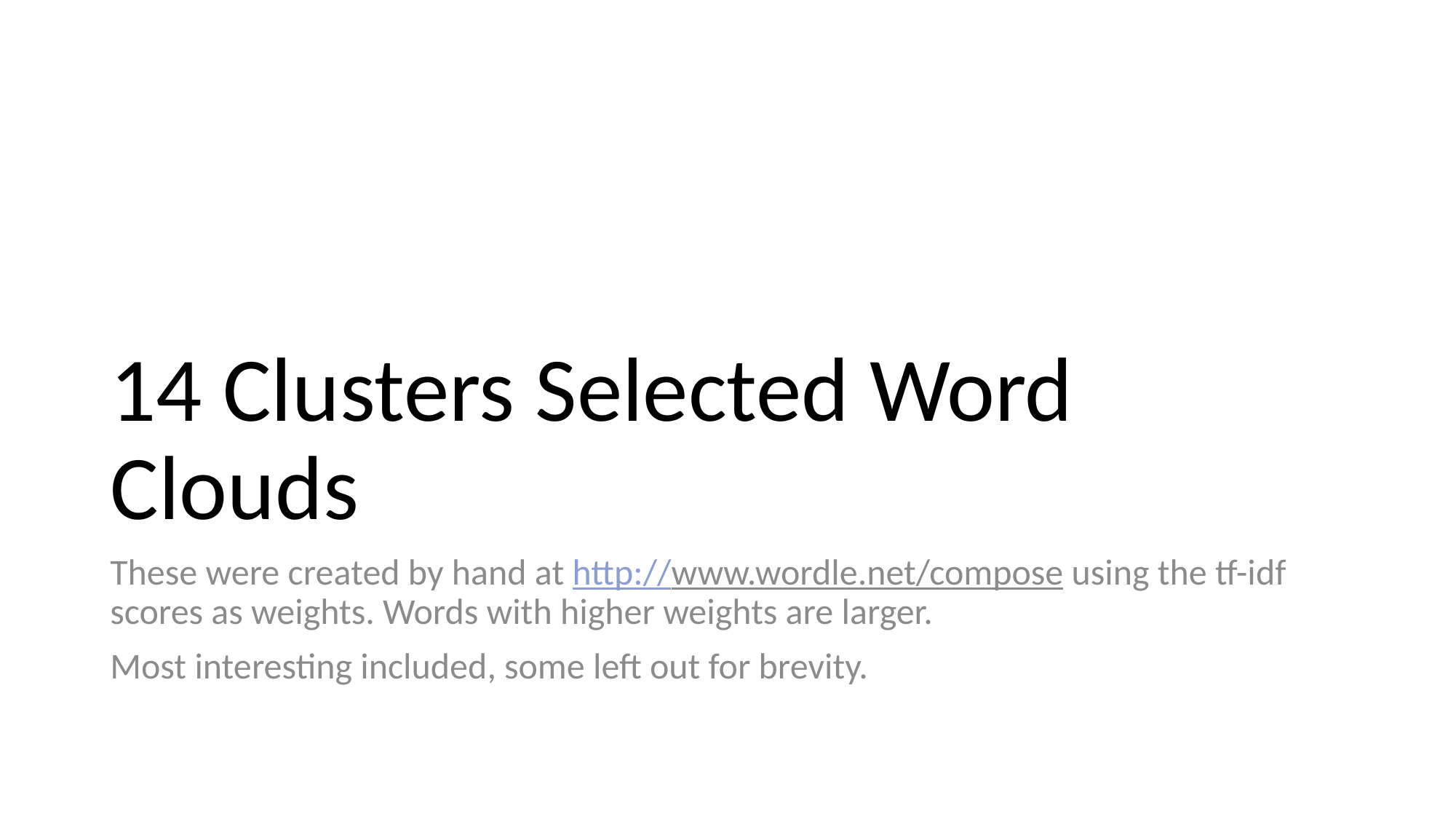

# 14 Clusters Selected Word Clouds
These were created by hand at http://www.wordle.net/compose using the tf-idf scores as weights. Words with higher weights are larger.
Most interesting included, some left out for brevity.